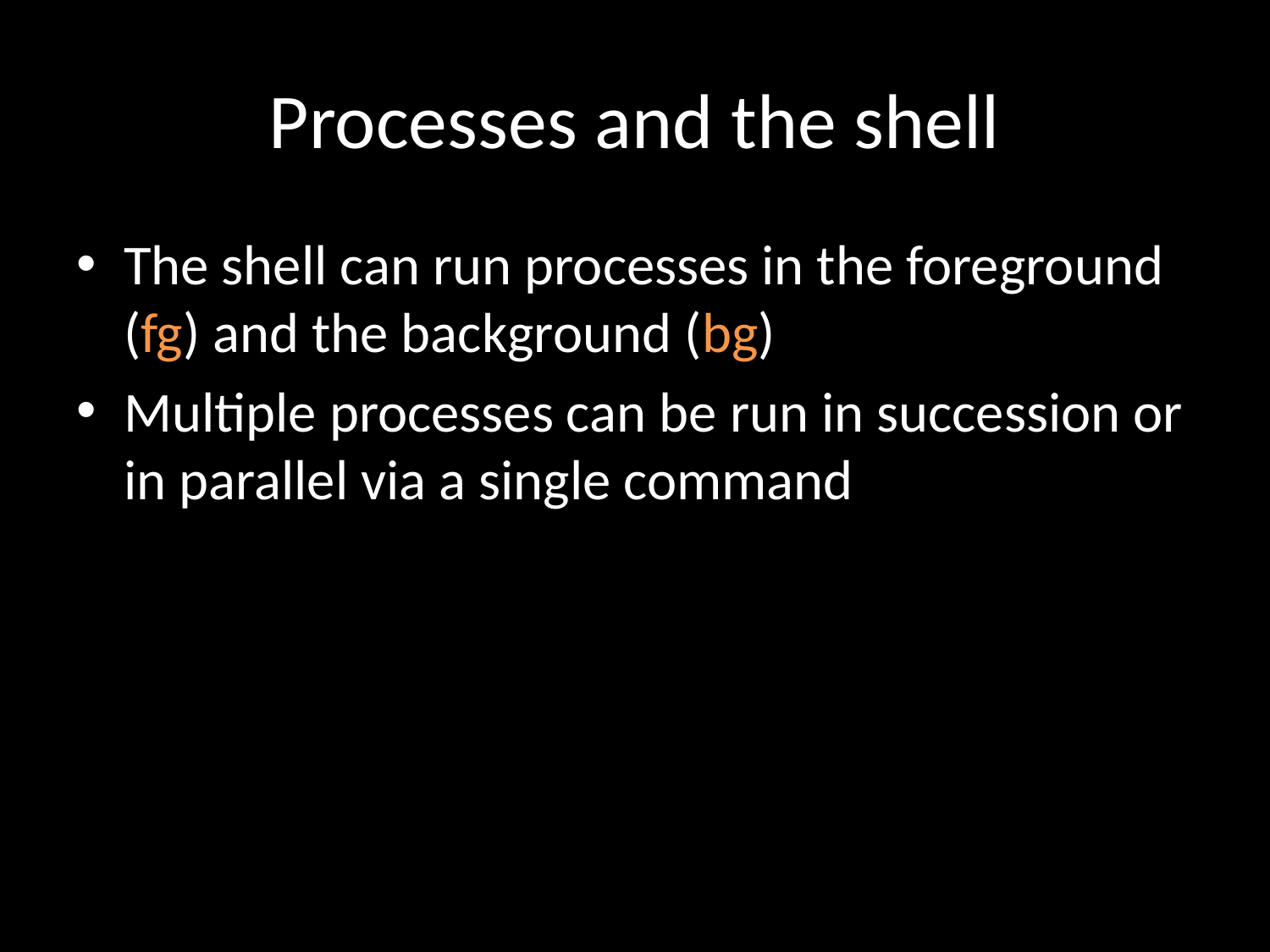

# Processes and the shell
The shell can run processes in the foreground (fg) and the background (bg)
Multiple processes can be run in succession or in parallel via a single command